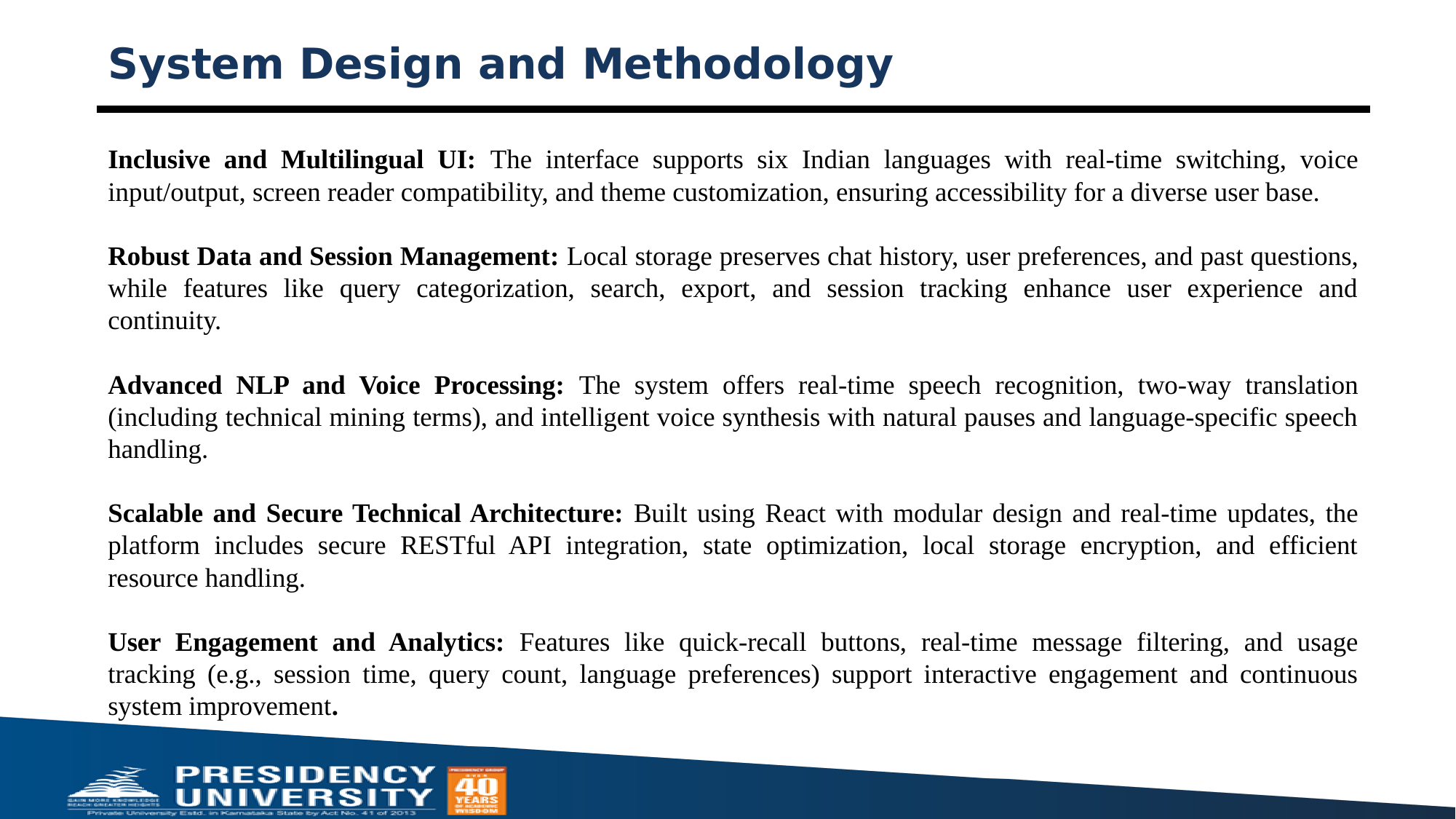

# System Design and Methodology
Inclusive and Multilingual UI: The interface supports six Indian languages with real-time switching, voice input/output, screen reader compatibility, and theme customization, ensuring accessibility for a diverse user base.

Robust Data and Session Management: Local storage preserves chat history, user preferences, and past questions, while features like query categorization, search, export, and session tracking enhance user experience and continuity.

Advanced NLP and Voice Processing: The system offers real-time speech recognition, two-way translation (including technical mining terms), and intelligent voice synthesis with natural pauses and language-specific speech handling.

Scalable and Secure Technical Architecture: Built using React with modular design and real-time updates, the platform includes secure RESTful API integration, state optimization, local storage encryption, and efficient resource handling.

User Engagement and Analytics: Features like quick-recall buttons, real-time message filtering, and usage tracking (e.g., session time, query count, language preferences) support interactive engagement and continuous system improvement.